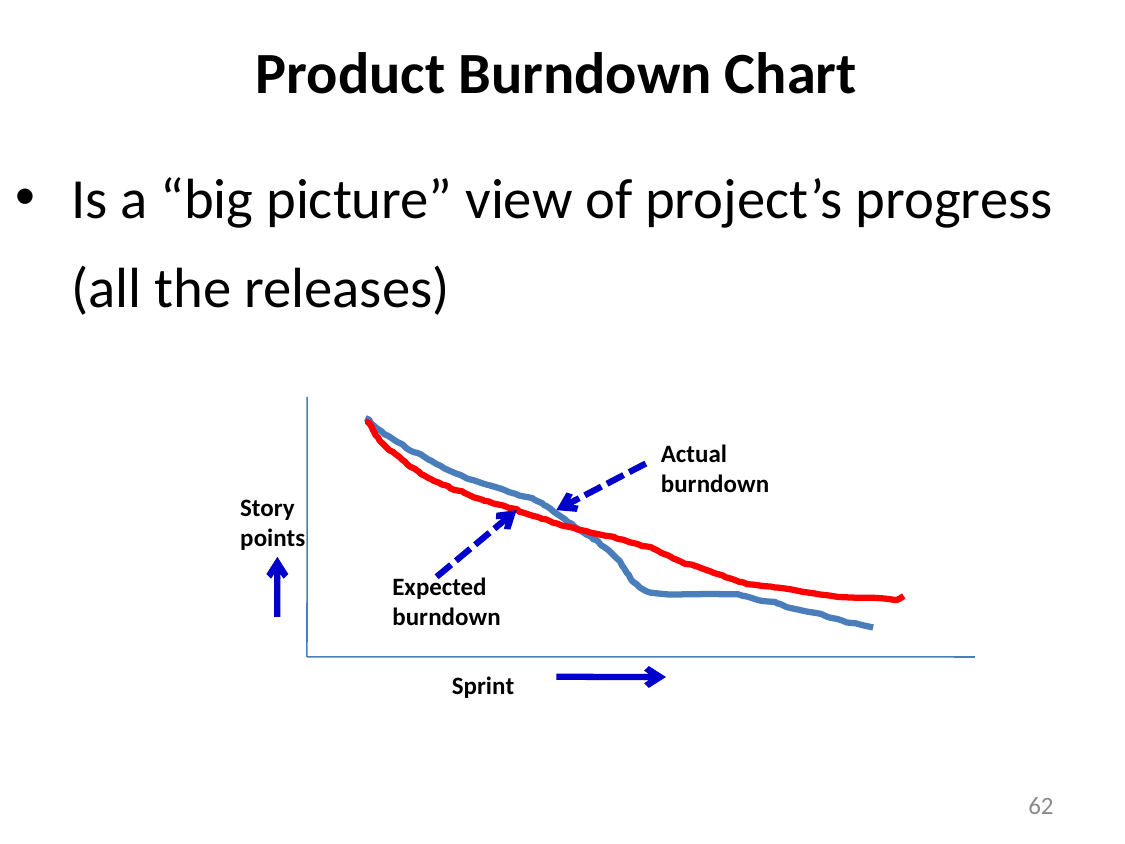

# Product Burndown Chart
Is a “big picture” view of project’s progress (all the releases)

Story
points
Sprint
Actual
burndown
Expected
burndown
62